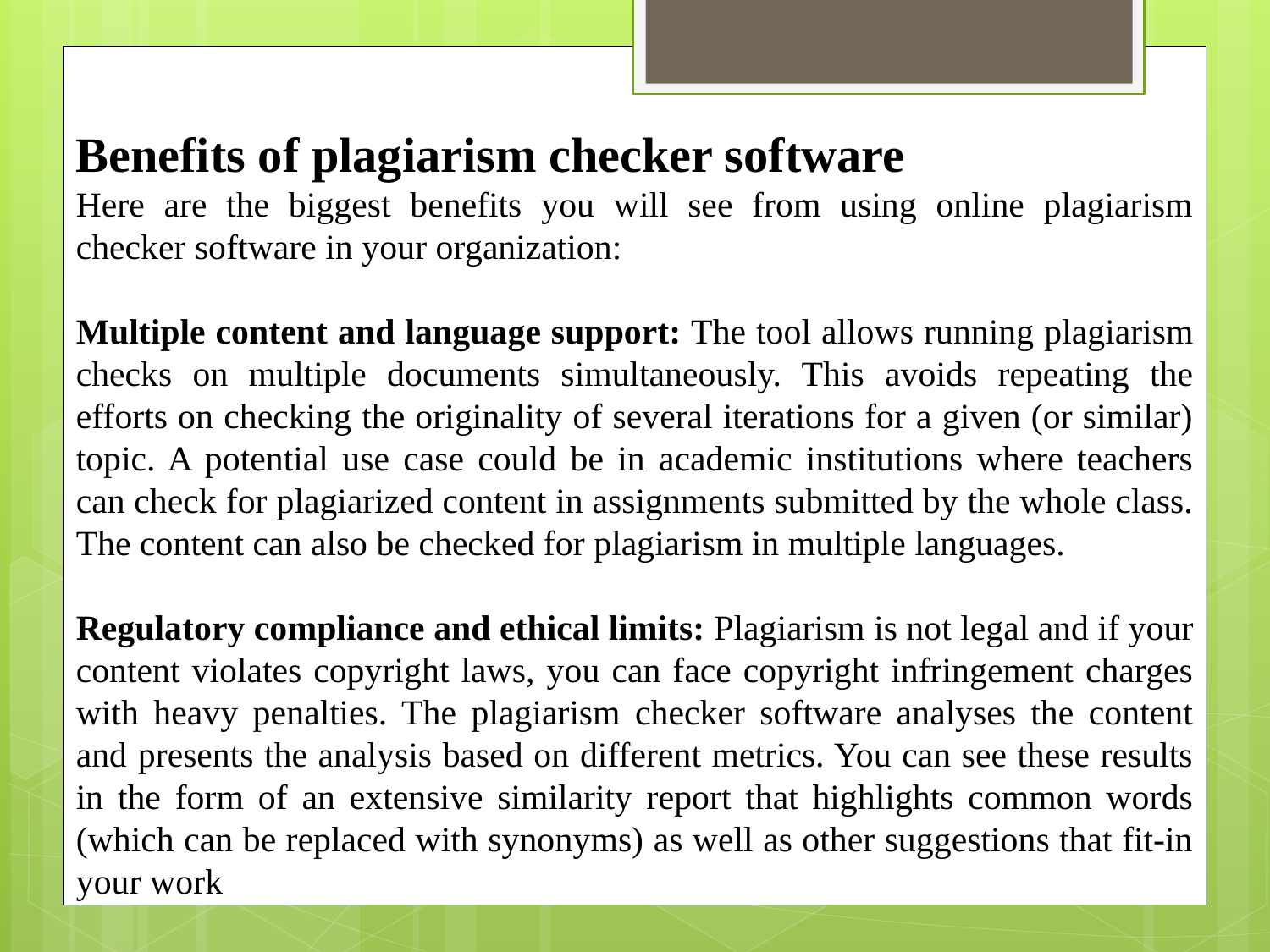

Benefits of plagiarism checker software
Here are the biggest benefits you will see from using online plagiarism checker software in your organization:

Multiple content and language support: The tool allows running plagiarism checks on multiple documents simultaneously. This avoids repeating the efforts on checking the originality of several iterations for a given (or similar) topic. A potential use case could be in academic institutions where teachers can check for plagiarized content in assignments submitted by the whole class. The content can also be checked for plagiarism in multiple languages.

Regulatory compliance and ethical limits: Plagiarism is not legal and if your content violates copyright laws, you can face copyright infringement charges with heavy penalties. The plagiarism checker software analyses the content and presents the analysis based on different metrics. You can see these results in the form of an extensive similarity report that highlights common words (which can be replaced with synonyms) as well as other suggestions that fit-in your work